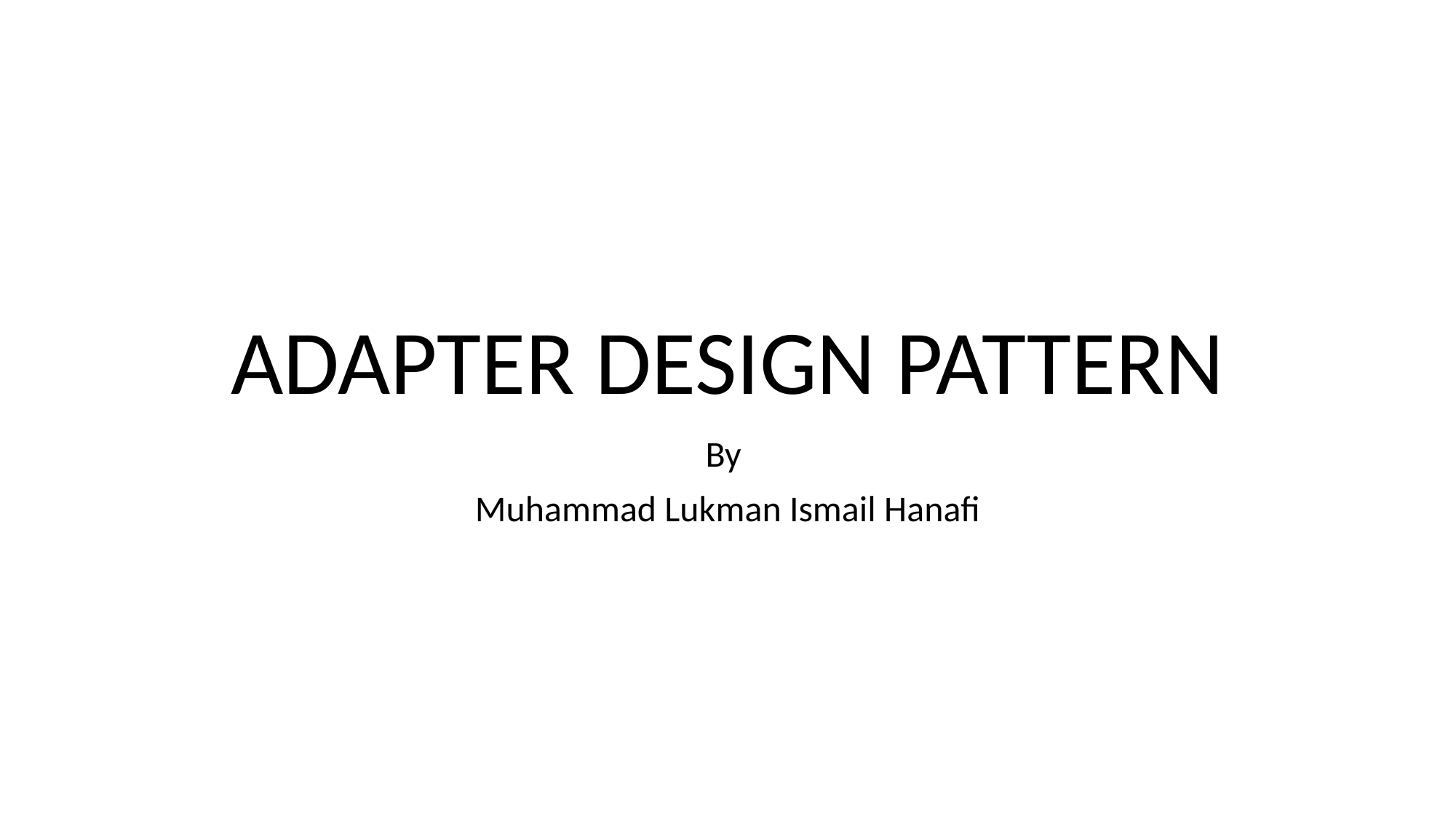

# ADAPTER DESIGN PATTERN
By
Muhammad Lukman Ismail Hanafi